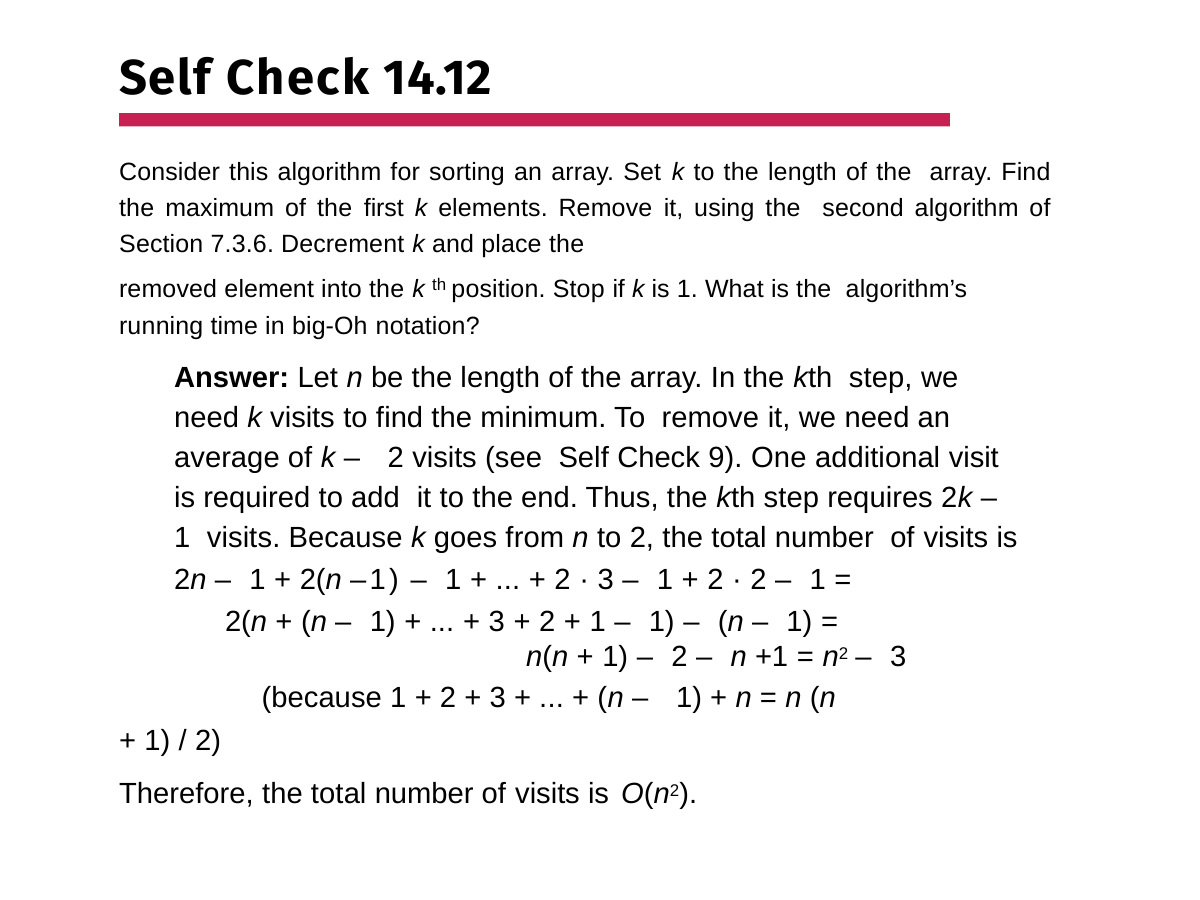

# Self Check 14.12

Consider this algorithm for sorting an array. Set k to the length of the  array. Find the maximum of the first k elements. Remove it, using the  second algorithm of Section 7.3.6. Decrement k and place the
removed element into the k th position. Stop if k is 1. What is the  algorithm’s running time in big-Oh notation?
Answer: Let n be the length of the array. In the kth  step, we need k visits to find the minimum. To  remove it, we need an average of k – 2 visits (see  Self Check 9). One additional visit is required to add  it to the end. Thus, the kth step requires 2k – 1  visits. Because k goes from n to 2, the total number  of visits is
2n – 1 + 2(n –1) – 1 + ... + 2 · 3 – 1 + 2 · 2 – 1 =
2(n + (n – 1) + ... + 3 + 2 + 1 – 1) – (n – 1) =
n(n + 1) – 2 – n +1 = n2 – 3
(because 1 + 2 + 3 + ... + (n – 1) + n = n (n
+ 1) / 2)
Therefore, the total number of visits is O(n2).